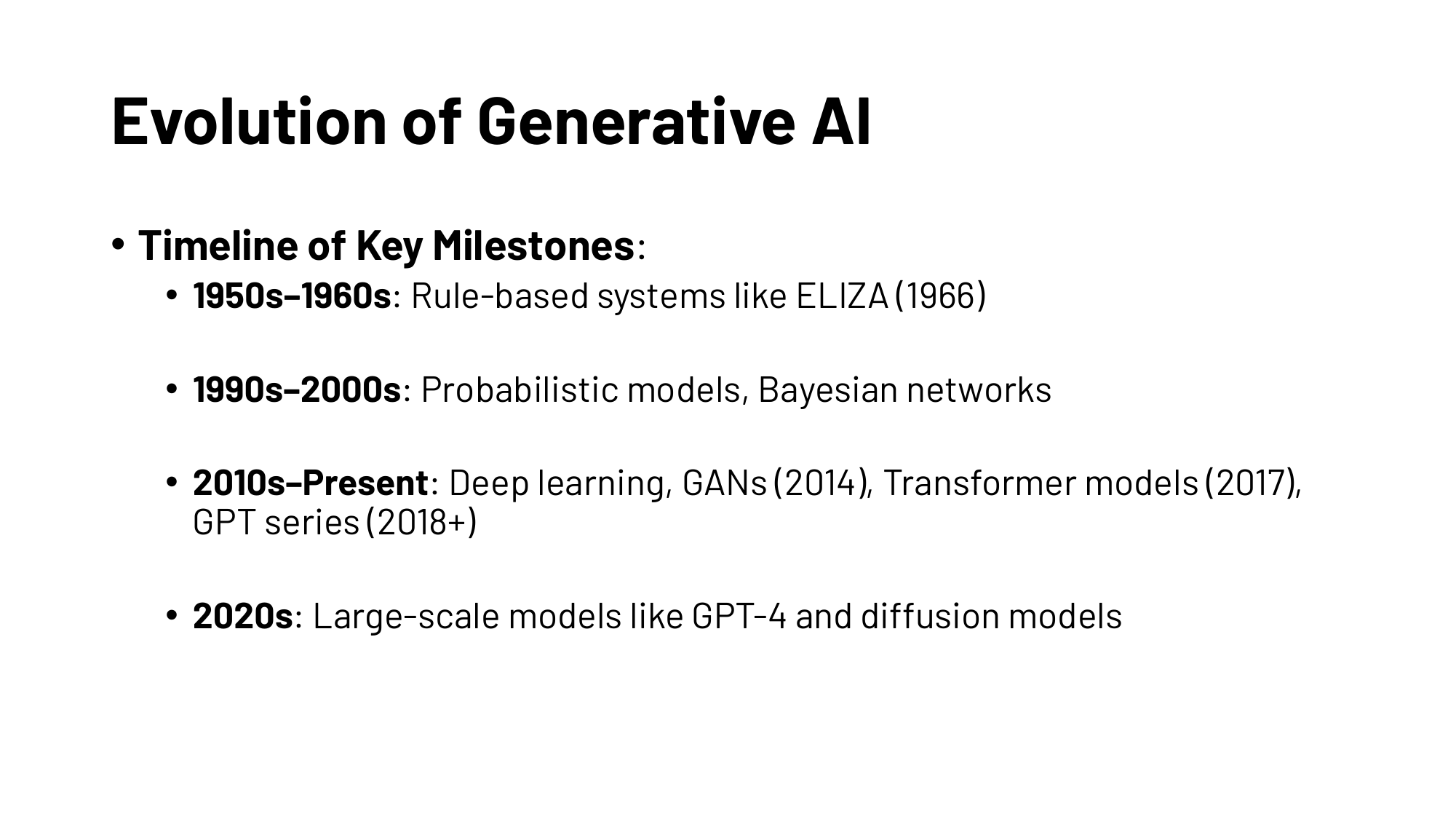

# Evolution of Generative AI
Timeline of Key Milestones:
1950s–1960s: Rule-based systems like ELIZA (1966)

1990s–2000s: Probabilistic models, Bayesian networks

2010s–Present: Deep learning, GANs (2014), Transformer models (2017), GPT series (2018+)

2020s: Large-scale models like GPT-4 and diffusion models